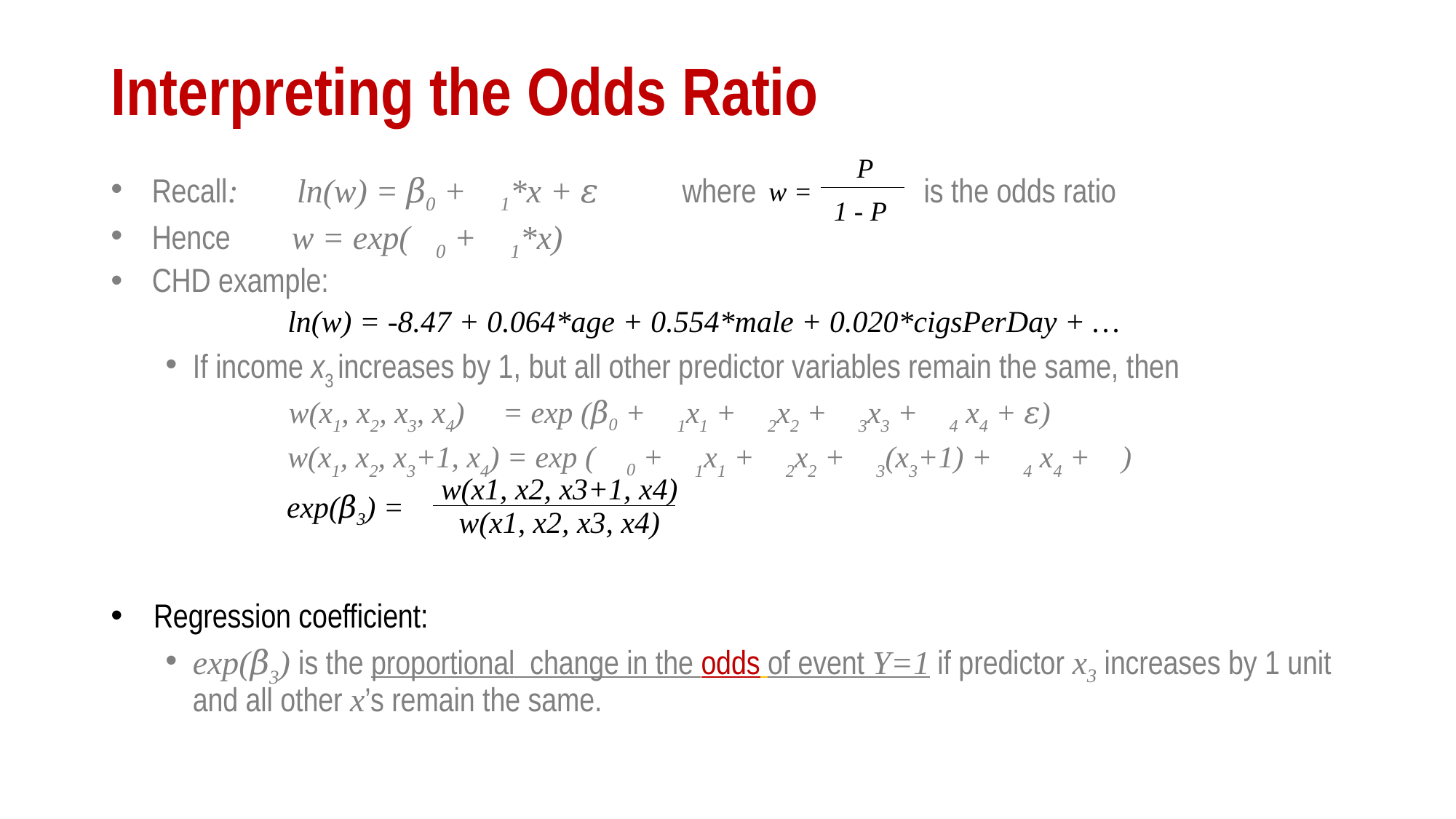

# Interpreting the Odds Ratio
P
w =
1 - P
Recall:       ln(w) = 𝛽0 + 𝛽1*x + 𝜀          where                      is the odds ratio
Hence        w = exp(𝛽0 + 𝛽1*x)
CHD example:
                ln(w) = -8.47 + 0.064*age + 0.554*male + 0.020*cigsPerDay + …
If income x3 increases by 1, but all other predictor variables remain the same, then
         w(x1, x2, x3, x4)     = exp (𝛽0 + 𝛽1x1 + 𝛽2x2 + 𝛽3x3 + 𝛽4 x4 + 𝜀)
                w(x1, x2, x3+1, x4) = exp (𝛽 0 + 𝛽1x1 + 𝛽2x2 + 𝛽3(x3+1) + 𝛽4 x4 + 𝜀)

  Regression coefficient:
exp(𝛽3) is the proportional  change in the odds of event Y=1 if predictor x3 increases by 1 unit and all other x’s remain the same.
w(x1, x2, x3+1, x4)
exp(𝛽3) =
w(x1, x2, x3, x4)